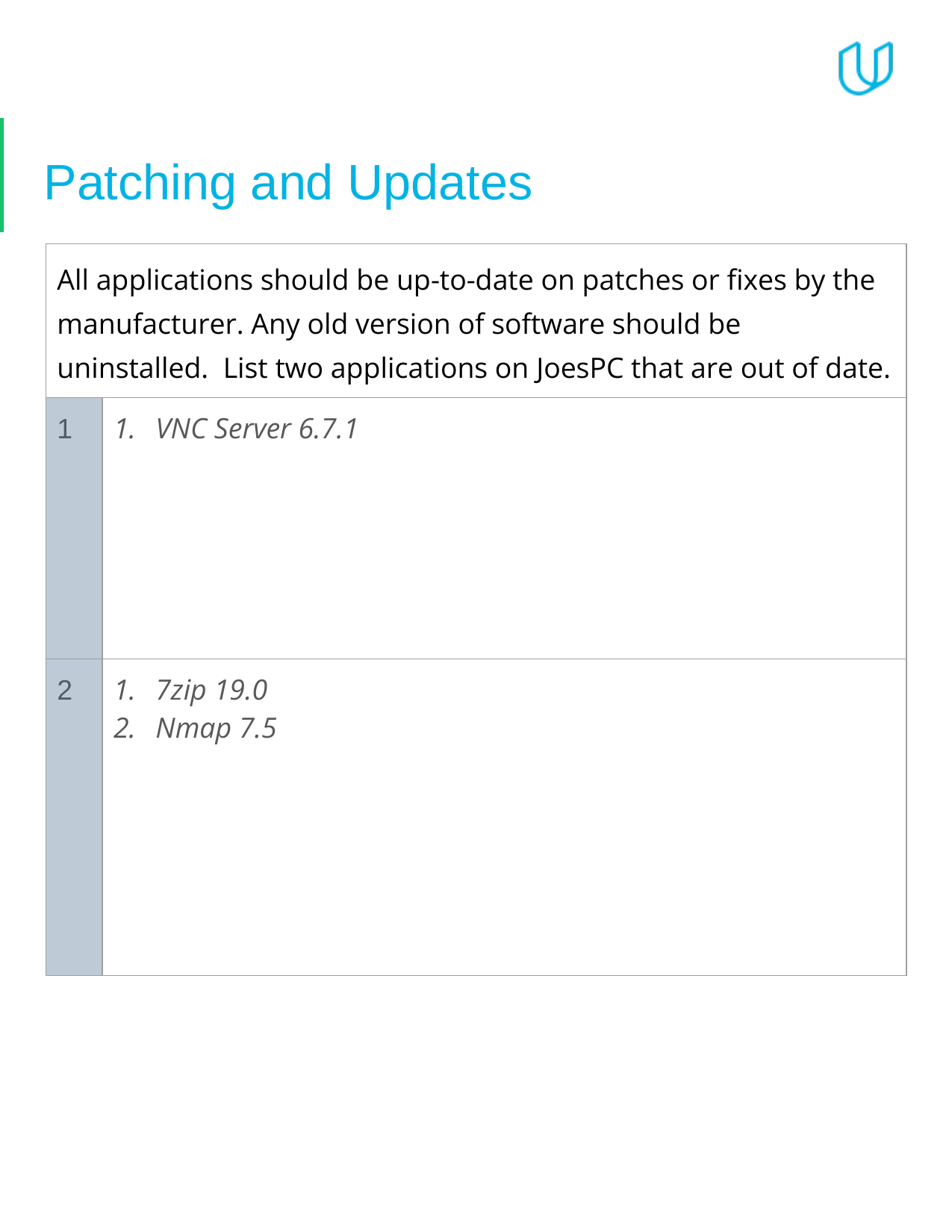

# Patching and Updates
| All applications should be up-to-date on patches or fixes by the manufacturer. Any old version of software should be uninstalled. List two applications on JoesPC that are out of date. |  |
| --- | --- |
| 1 | VNC Server 6.7.1 |
| 2 | 7zip 19.0 Nmap 7.5 |